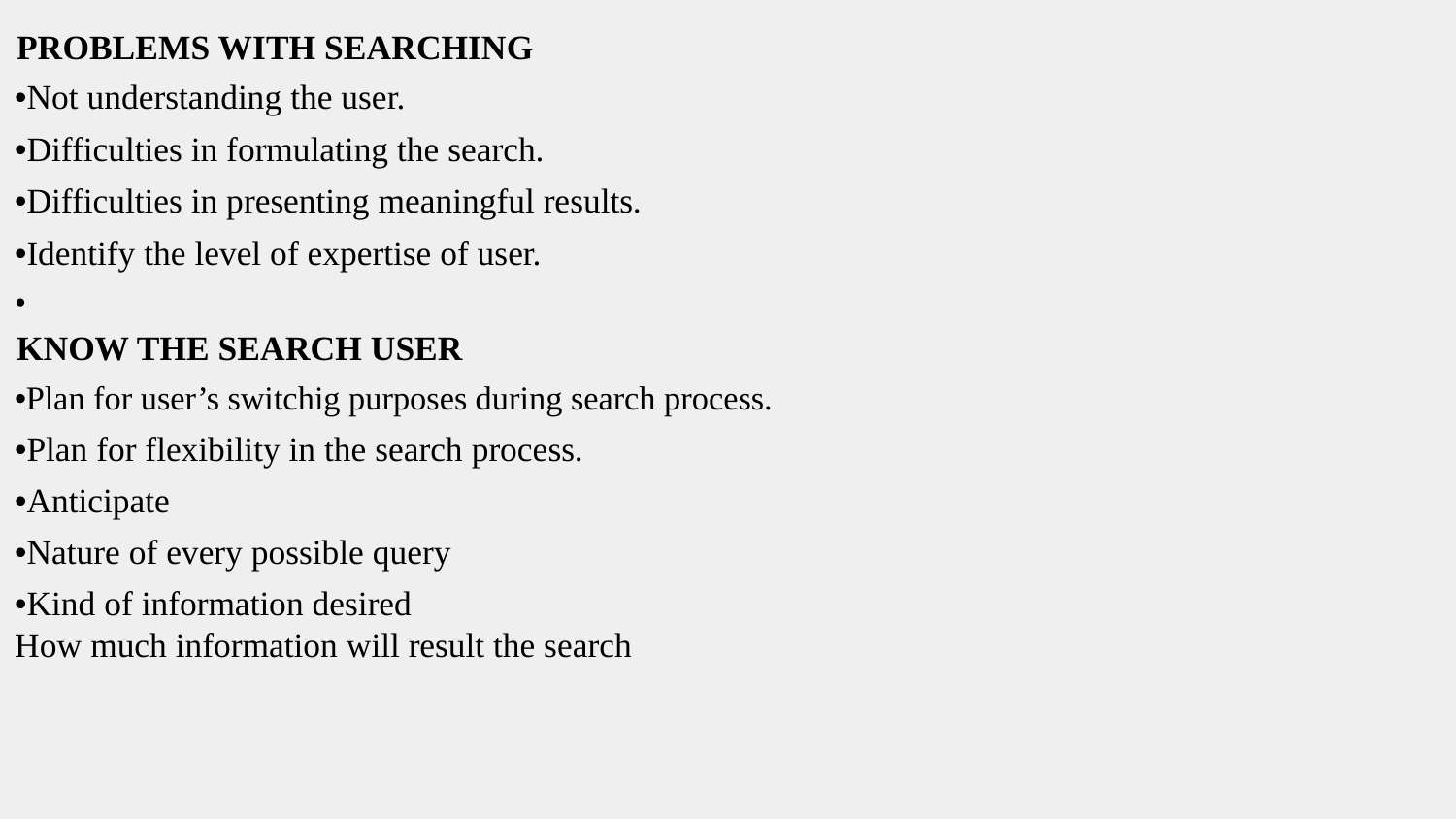

PROBLEMS WITH SEARCHING
•Not understanding the user.
•Difficulties in formulating the search.
•Difficulties in presenting meaningful results.
•Identify the level of expertise of user.
•
KNOW THE SEARCH USER
•Plan for user’s switchig purposes during search process.
•Plan for flexibility in the search process.
•Anticipate
•Nature of every possible query
•Kind of information desired
How much information will result the search